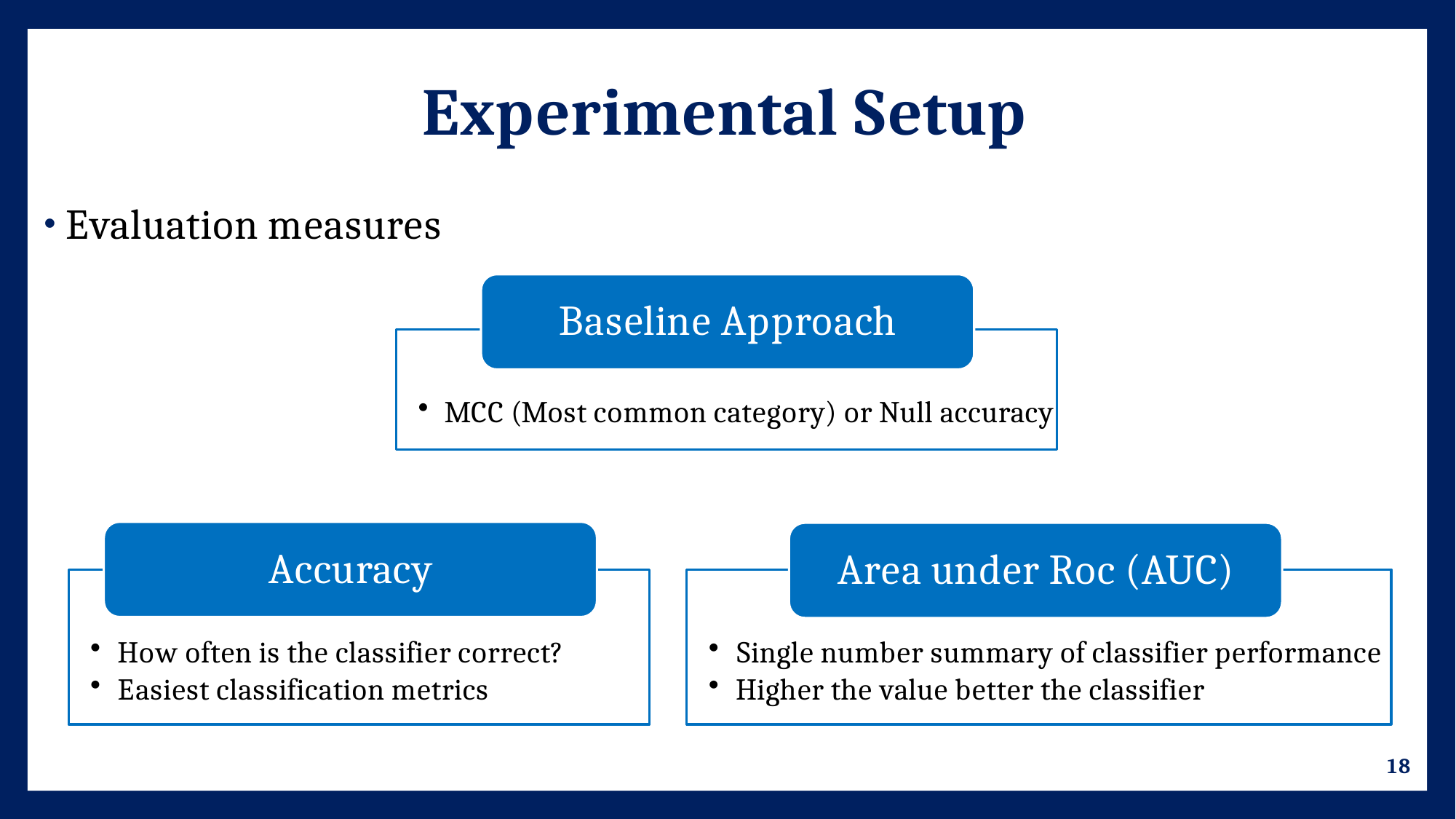

# Experimental Setup
Evaluation measures

Baseline Approach
MCC (Most common category) or Null accuracy
Accuracy
How often is the classifier correct?
Easiest classification metrics
Area under Roc (AUC)
Single number summary of classifier performance
Higher the value better the classifier
18